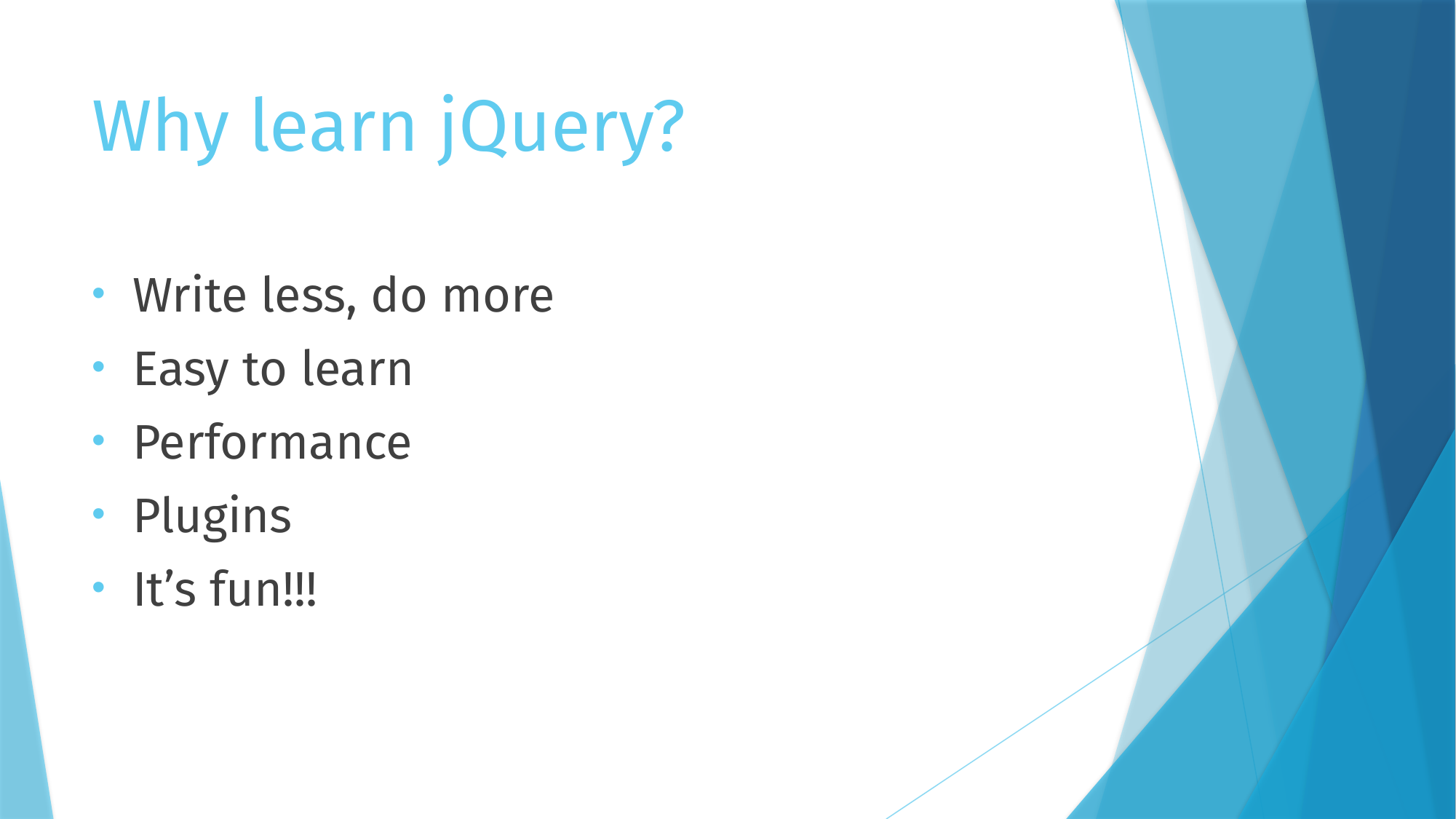

# Why learn jQuery?
Write less, do more
Easy to learn
Performance
Plugins
It’s fun!!!